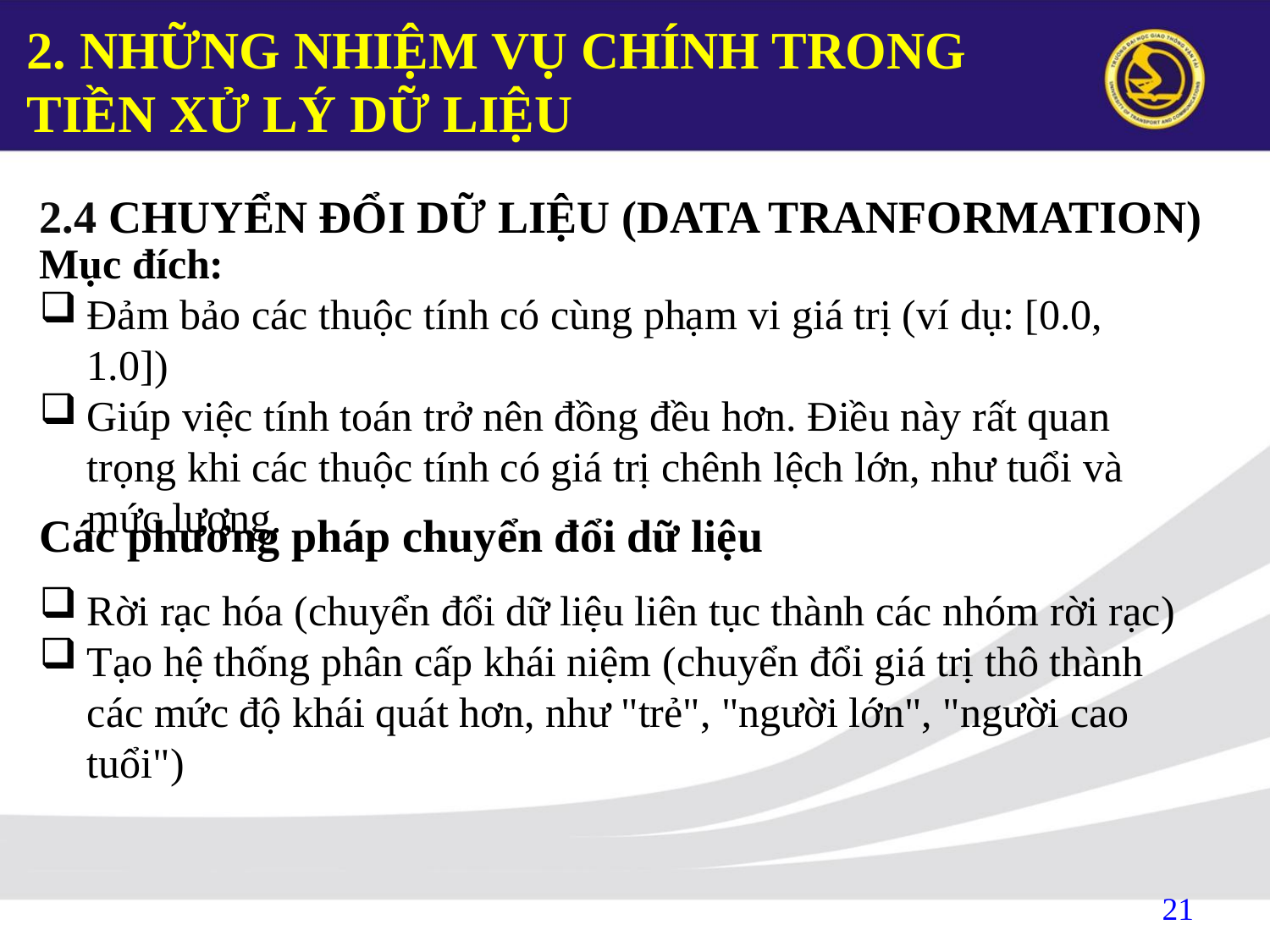

# 2. NHỮNG NHIỆM VỤ CHÍNH TRONG TIỀN XỬ LÝ DỮ LIỆU
2.4 CHUYỂN ĐỔI DỮ LIỆU (DATA TRANFORMATION)
Mục đích:
Đảm bảo các thuộc tính có cùng phạm vi giá trị (ví dụ: [0.0, 1.0])
Giúp việc tính toán trở nên đồng đều hơn. Điều này rất quan trọng khi các thuộc tính có giá trị chênh lệch lớn, như tuổi và mức lương.
Các phương pháp chuyển đổi dữ liệu
Rời rạc hóa (chuyển đổi dữ liệu liên tục thành các nhóm rời rạc)
Tạo hệ thống phân cấp khái niệm (chuyển đổi giá trị thô thành các mức độ khái quát hơn, như "trẻ", "người lớn", "người cao tuổi")
21